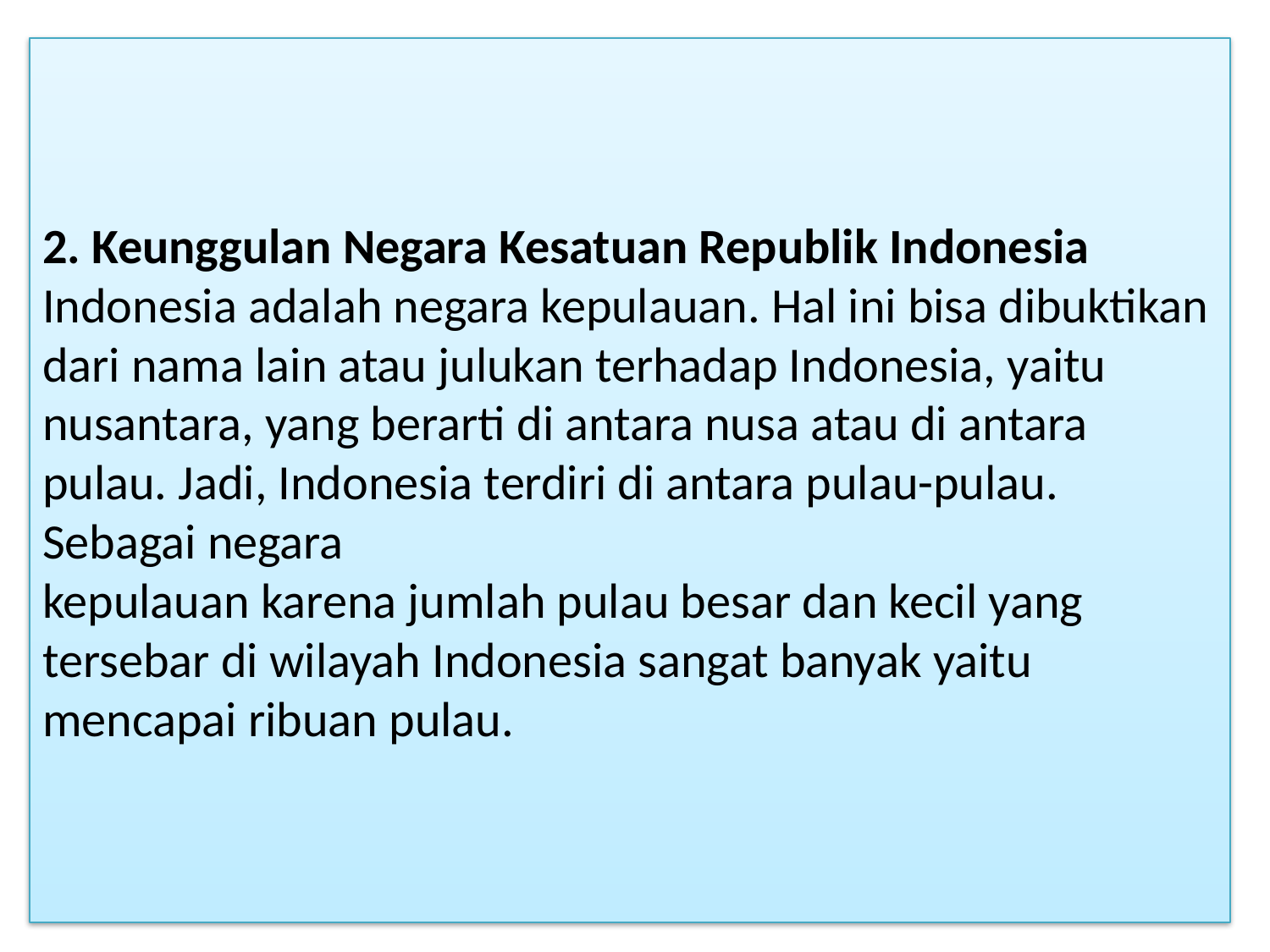

# 2. Keunggulan Negara Kesatuan Republik Indonesia Indonesia adalah negara kepulauan. Hal ini bisa dibuktikan dari nama lain atau julukan terhadap Indonesia, yaitu nusantara, yang berarti di antara nusa atau di antara pulau. Jadi, Indonesia terdiri di antara pulau-pulau. Sebagai negara kepulauan karena jumlah pulau besar dan kecil yang tersebar di wilayah Indonesia sangat banyak yaitu mencapai ribuan pulau.